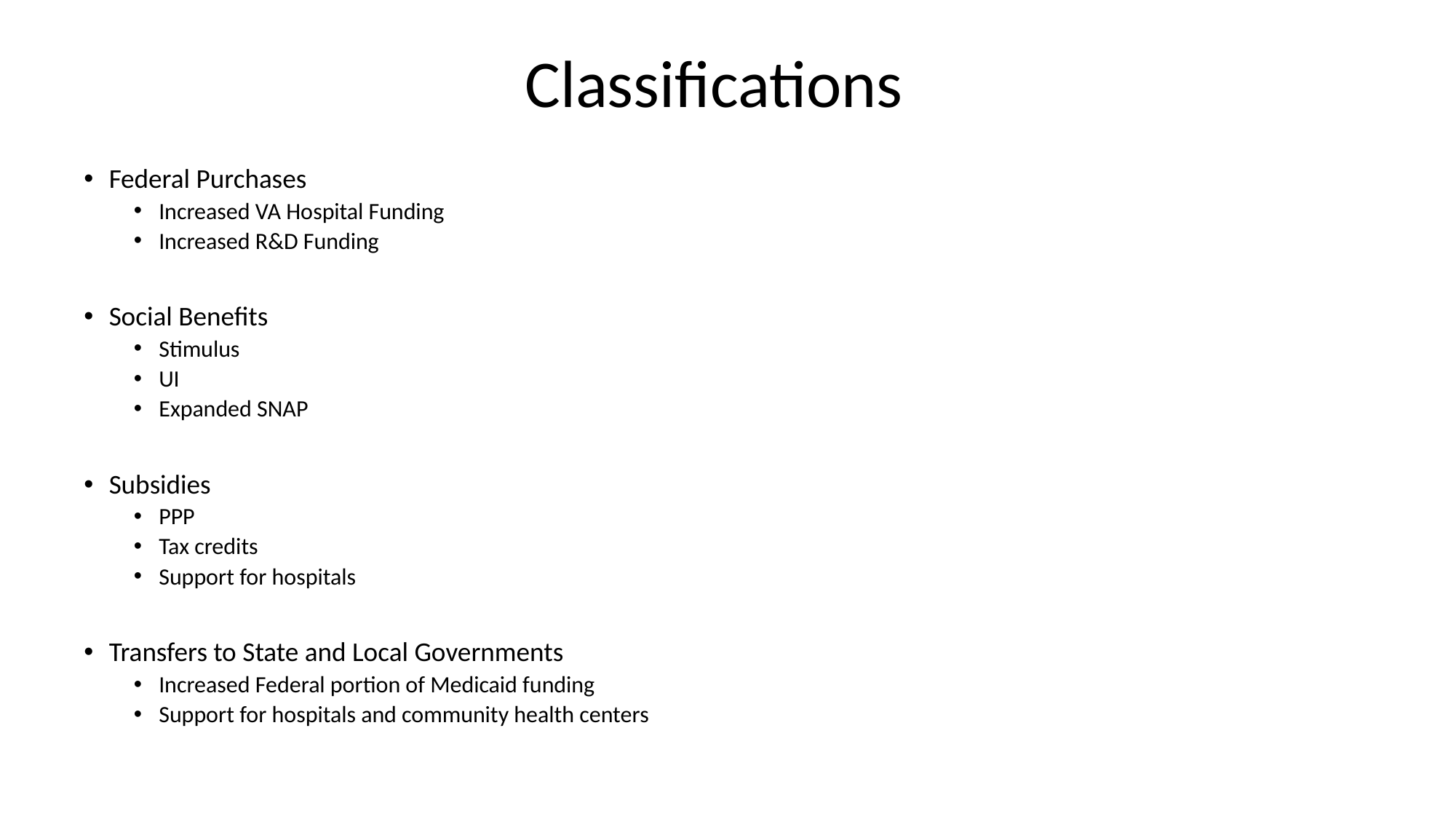

Classifications

Federal Purchases
Increased VA Hospital Funding
Increased R&D Funding

Social Benefits
Stimulus
UI
Expanded SNAP

Subsidies
PPP
Tax credits
Support for hospitals

Transfers to State and Local Governments
Increased Federal portion of Medicaid funding
Support for hospitals and community health centers